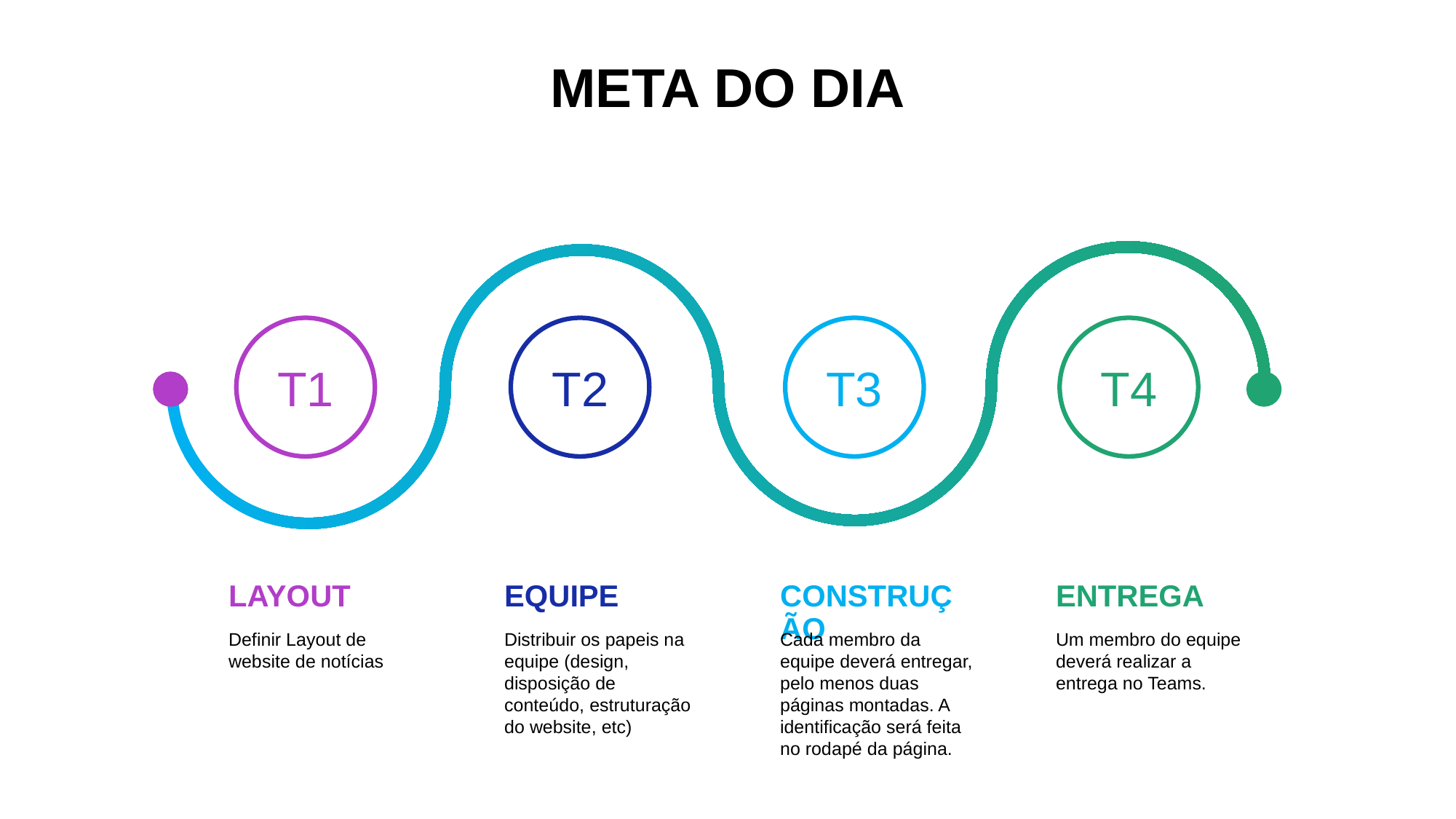

# Meta do dia

T1
T2
T3
T4

LAYOUT
EQUIPE
CONSTRUÇÃO
ENTREGA
Definir Layout de website de notícias

Distribuir os papeis na equipe (design, disposição de conteúdo, estruturação do website, etc)

Cada membro da equipe deverá entregar, pelo menos duas páginas montadas. A identificação será feita no rodapé da página.

Um membro do equipe deverá realizar a entrega no Teams.